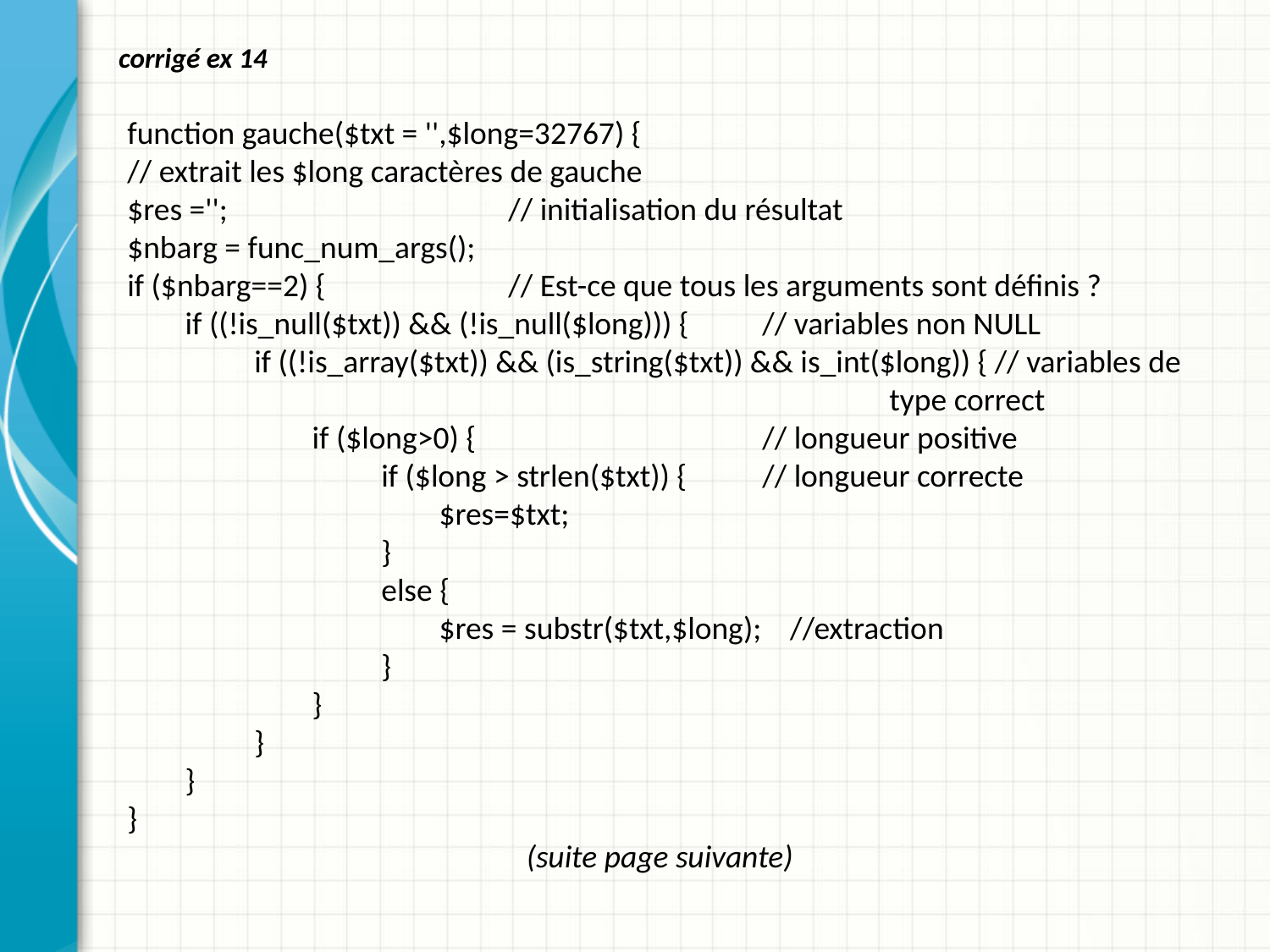

# corrigé ex 14
function gauche($txt = '',$long=32767) {
// extrait les $long caractères de gauche
$res ='';			// initialisation du résultat
$nbarg = func_num_args();
if ($nbarg==2) { 		// Est-ce que tous les arguments sont définis ?
        if ((!is_null($txt)) && (!is_null($long))) {	// variables non NULL
	if ((!is_array($txt)) && (is_string($txt)) && is_int($long)) { // variables de 						type correct
	        if ($long>0) { 			// longueur positive
		if ($long > strlen($txt)) { 	// longueur correcte
		        $res=$txt;
		}
		else {
		        $res = substr($txt,$long);    //extraction
		}
        	        }
	}
        }
}
(suite page suivante)